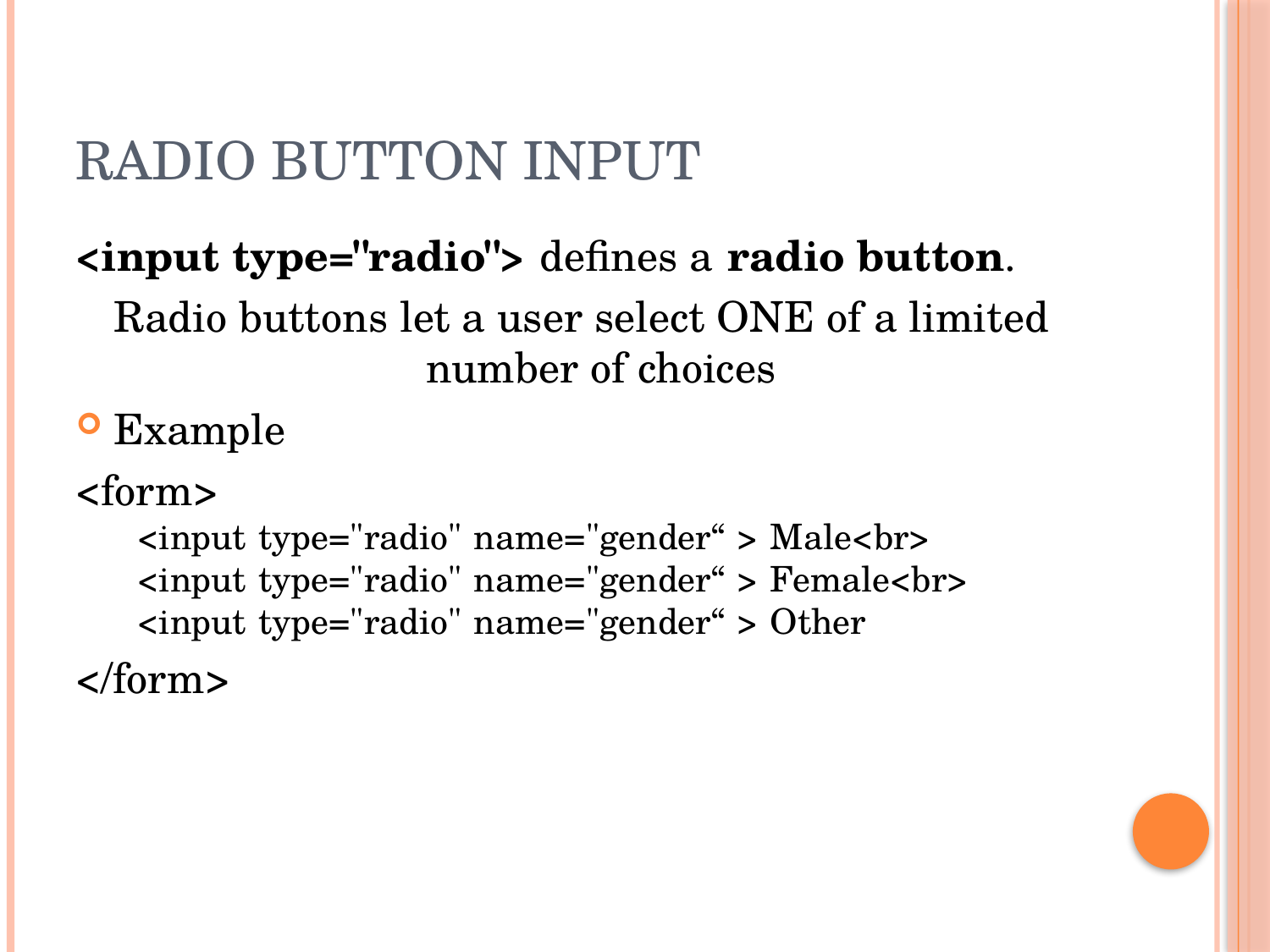

# Radio Button Input
<input type="radio"> defines a radio button.
Radio buttons let a user select ONE of a limited number of choices
Example
<form>
  <input type="radio" name="gender“ > Male<br>
  <input type="radio" name="gender“ > Female<br>
  <input type="radio" name="gender“ > Other
</form>